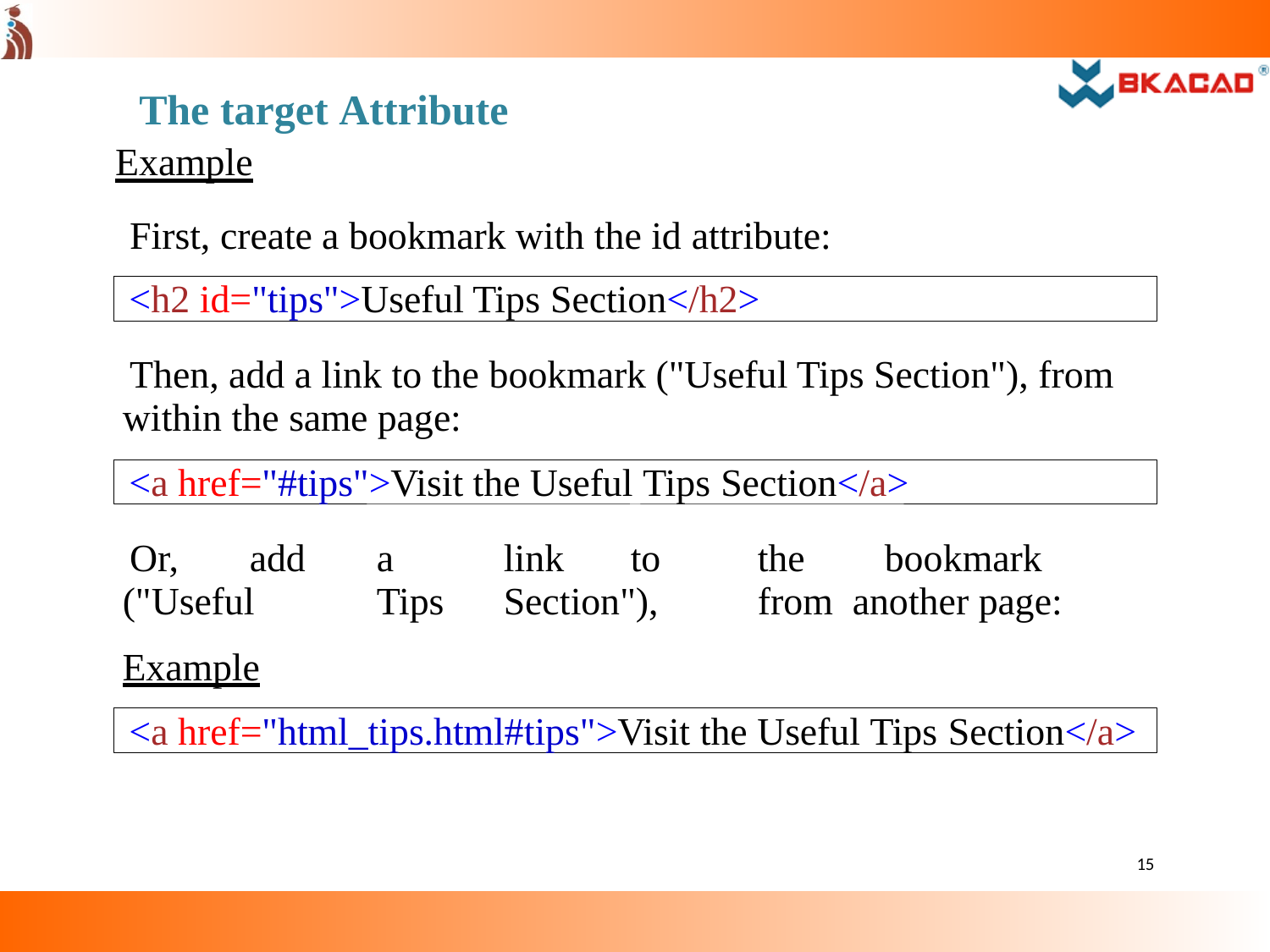

The target Attribute
Example
First, create a bookmark with the id attribute:
<h2 id="tips">Useful Tips Section</h2>
Then, add a link to the bookmark ("Useful Tips Section"), from  within the same page:
<a href="#tips">Visit the Useful Tips Section</a>
Or,	add	a	link	to	the	bookmark	("Useful	Tips	Section"),	from  another page:
Example
<a href="html_tips.html#tips">Visit the Useful Tips Section</a>
15